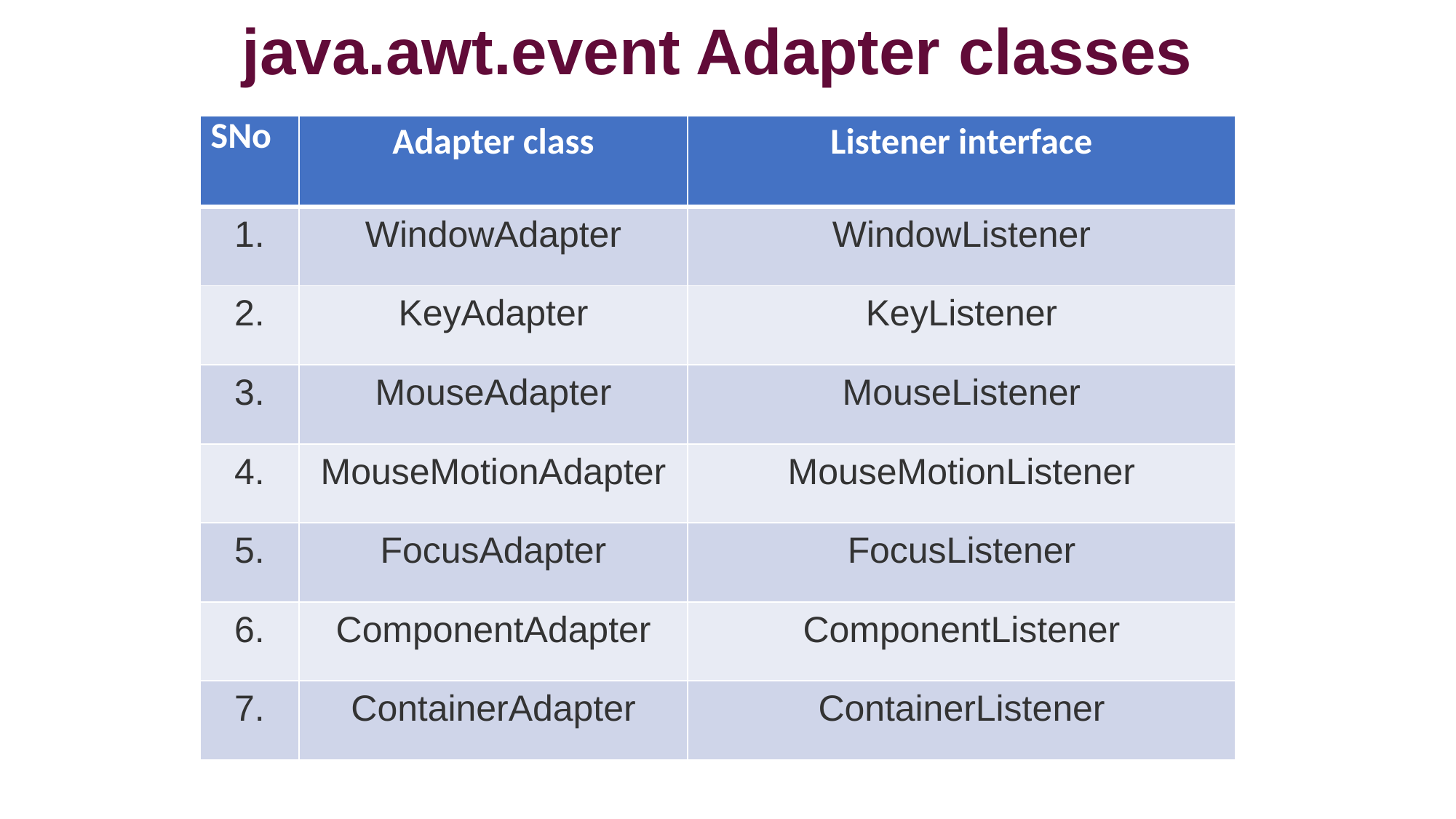

# java.awt.event Adapter classes
| SNo | Adapter class | Listener interface |
| --- | --- | --- |
| 1. | WindowAdapter | WindowListener |
| 2. | KeyAdapter | KeyListener |
| 3. | MouseAdapter | MouseListener |
| 4. | MouseMotionAdapter | MouseMotionListener |
| 5. | FocusAdapter | FocusListener |
| 6. | ComponentAdapter | ComponentListener |
| 7. | ContainerAdapter | ContainerListener |